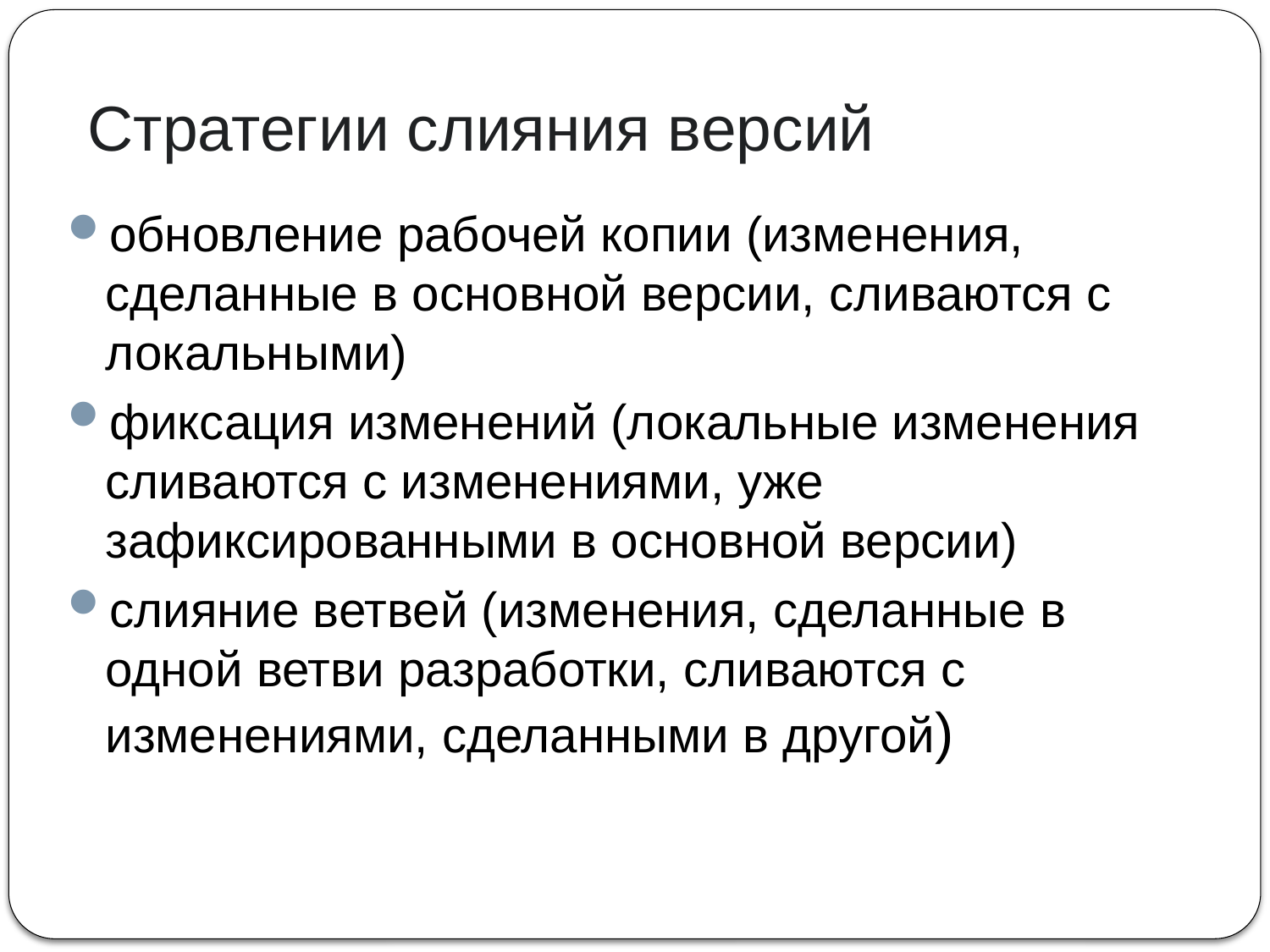

# Стратегии слияния версий
обновление рабочей копии (изменения, сделанные в основной версии, сливаются с локальными)
фиксация изменений (локальные изменения сливаются с изменениями, уже зафиксированными в основной версии)
слияние ветвей (изменения, сделанные в одной ветви разработки, сливаются с изменениями, сделанными в другой)